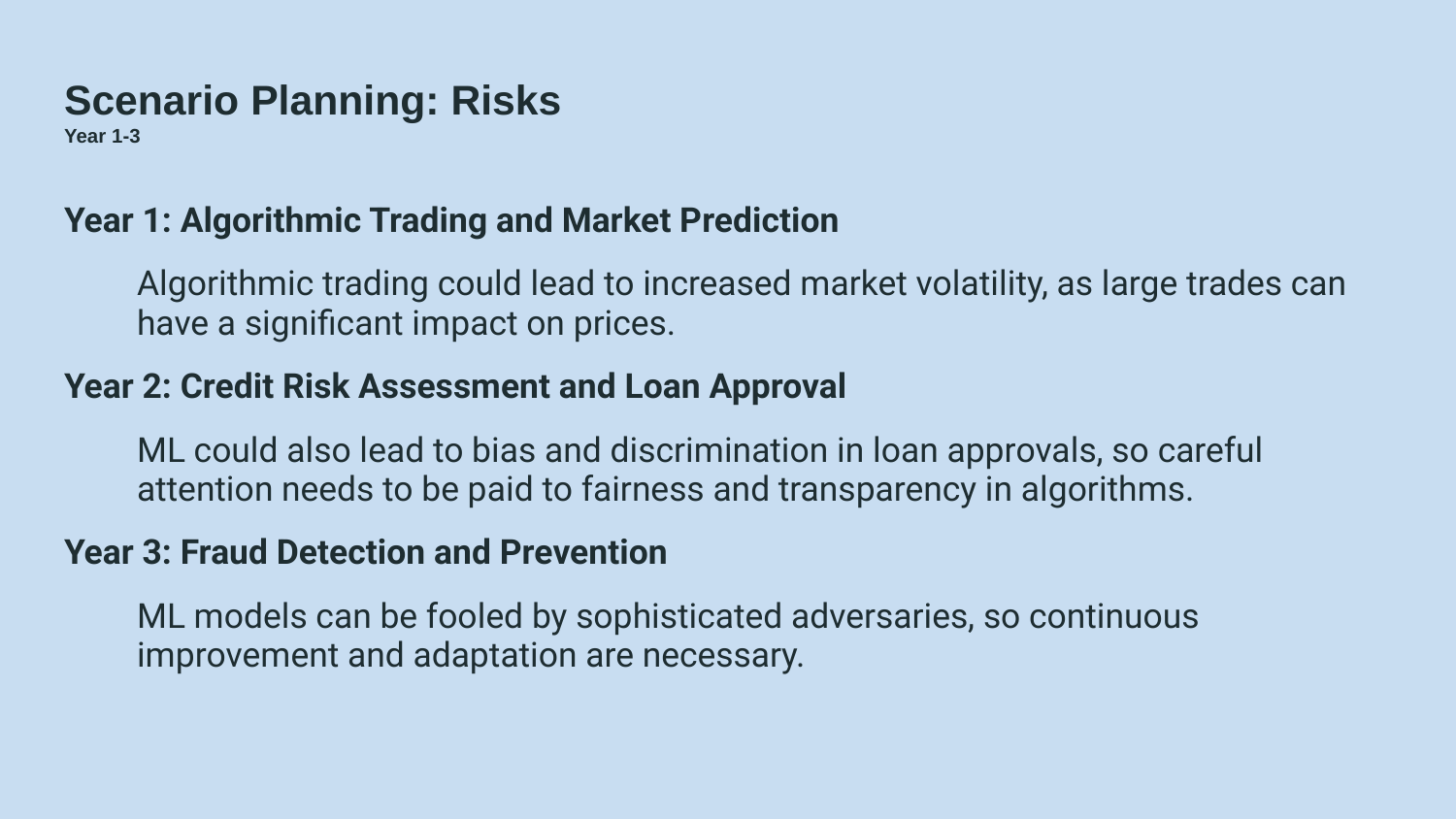

# Scenario Planning: Risks
Year 1-3
Year 1: Algorithmic Trading and Market Prediction
Algorithmic trading could lead to increased market volatility, as large trades can have a significant impact on prices.
Year 2: Credit Risk Assessment and Loan Approval
ML could also lead to bias and discrimination in loan approvals, so careful attention needs to be paid to fairness and transparency in algorithms.
Year 3: Fraud Detection and Prevention
ML models can be fooled by sophisticated adversaries, so continuous improvement and adaptation are necessary.